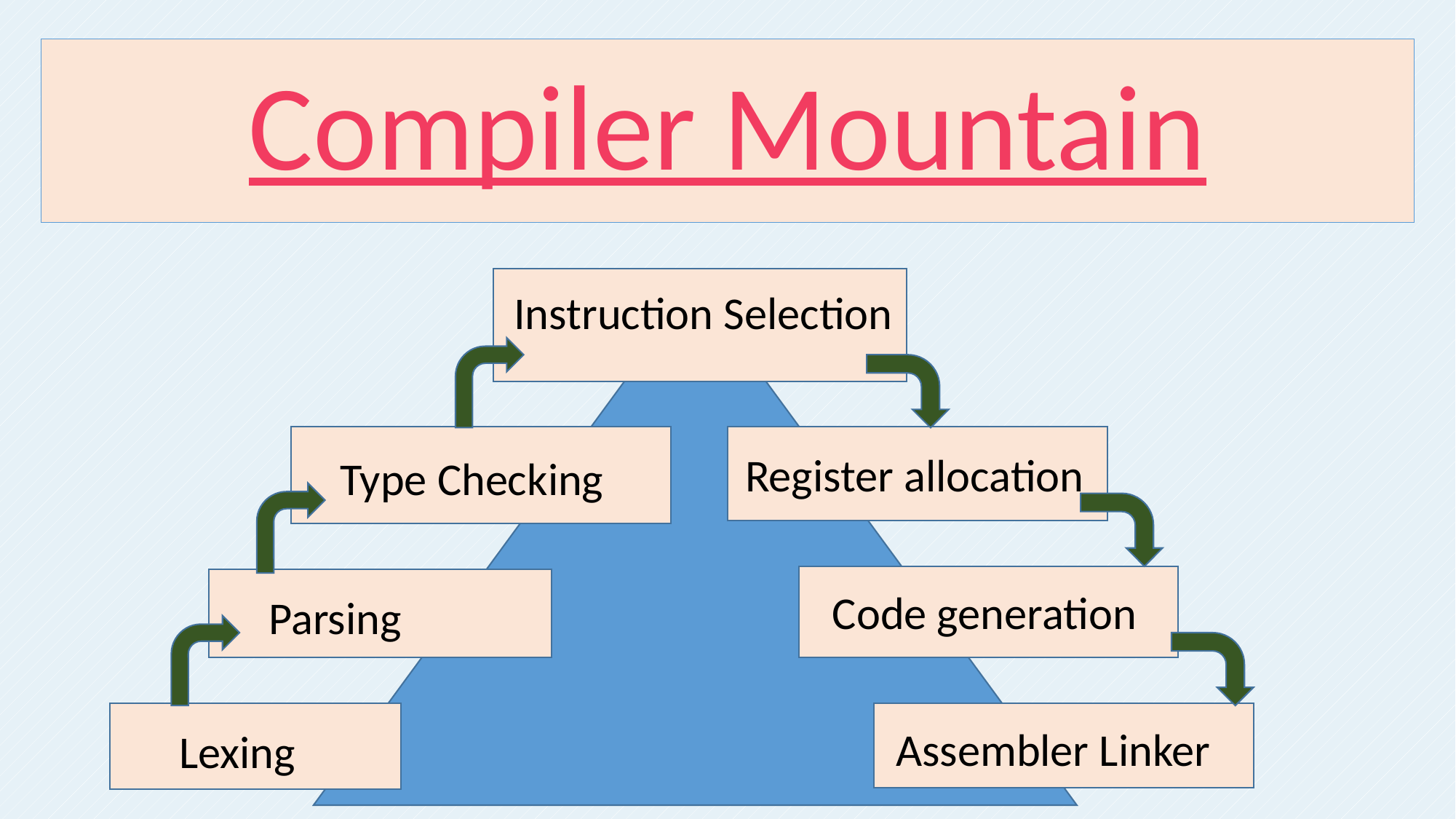

Compiler Mountain

Instruction Selection

Register allocation
Type Checking

Code generation
Parsing

Assembler Linker
Lexing